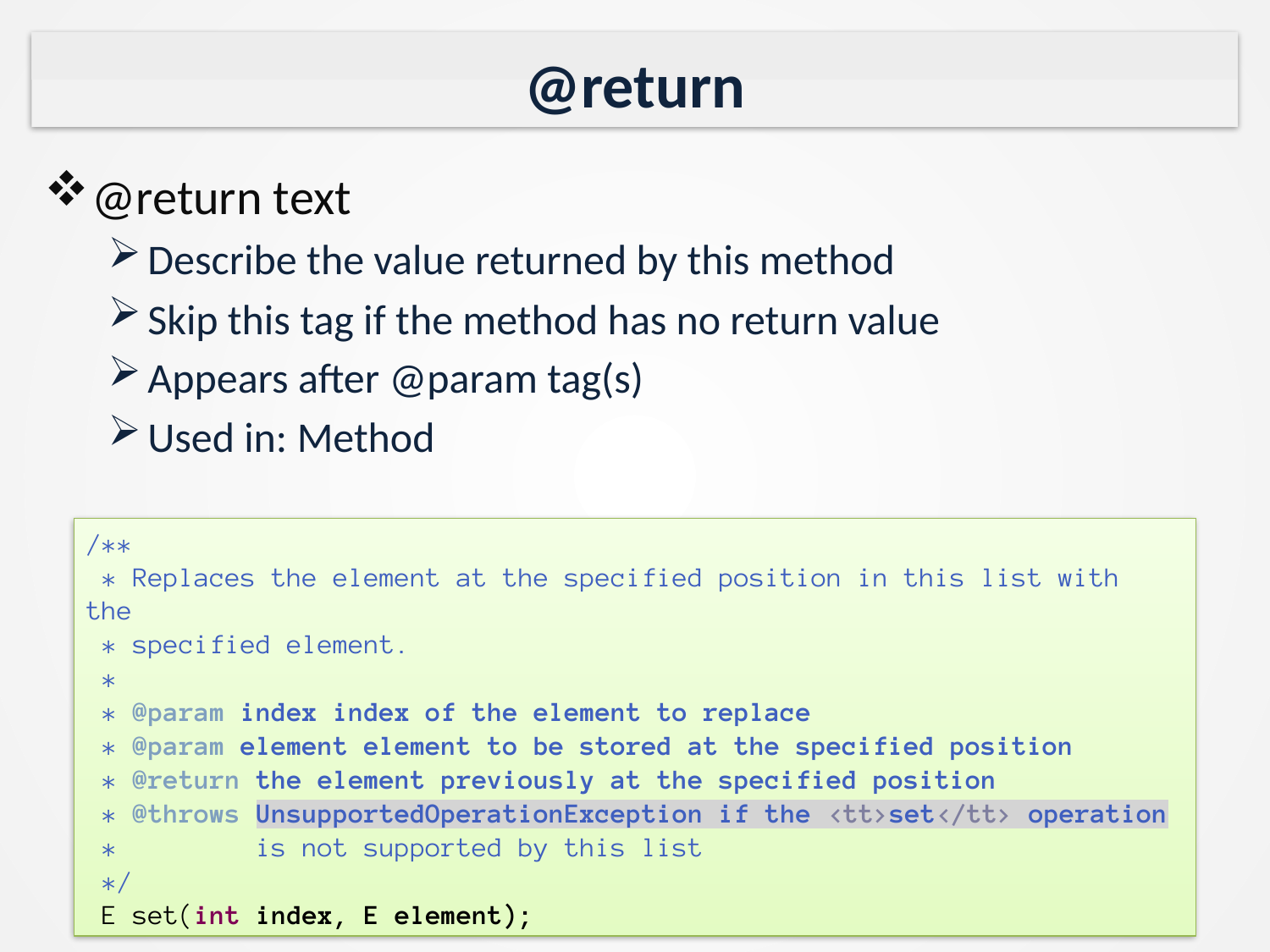

# @return
@return text
Describe the value returned by this method
Skip this tag if the method has no return value
Appears after @param tag(s)
Used in: Method

/**
 * Replaces the element at the specified position in this list with the
 * specified element.
 *
 * @param index index of the element to replace
 * @param element element to be stored at the specified position
 * @return the element previously at the specified position
 * @throws UnsupportedOperationException if the <tt>set</tt> operation
 *         is not supported by this list
 */
 E set(int index, E element);